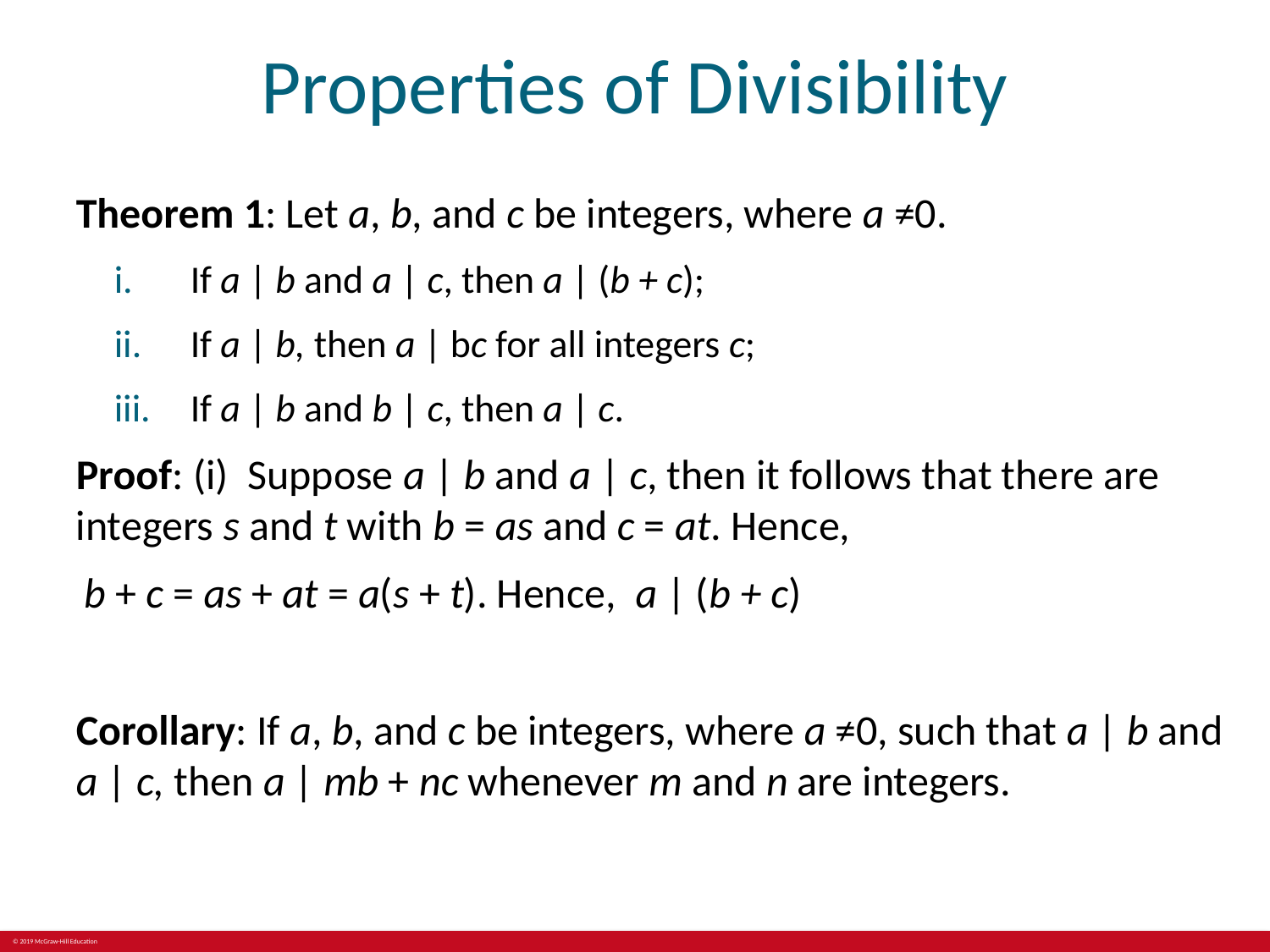

# Properties of Divisibility
Theorem 1: Let a, b, and c be integers, where a ≠0.
If a | b and a | c, then a | (b + c);
If a | b, then a | bc for all integers c;
If a | b and b | c, then a | c.
Proof: (i)  Suppose a | b and a | c, then it follows that there are integers s and t with b = as and c = at. Hence,
b + c = as + at = a(s + t). Hence,  a | (b + c)

Corollary: If a, b, and c be integers, where a ≠0, such that a | b and a | c, then a | mb + nc whenever m and n are integers.